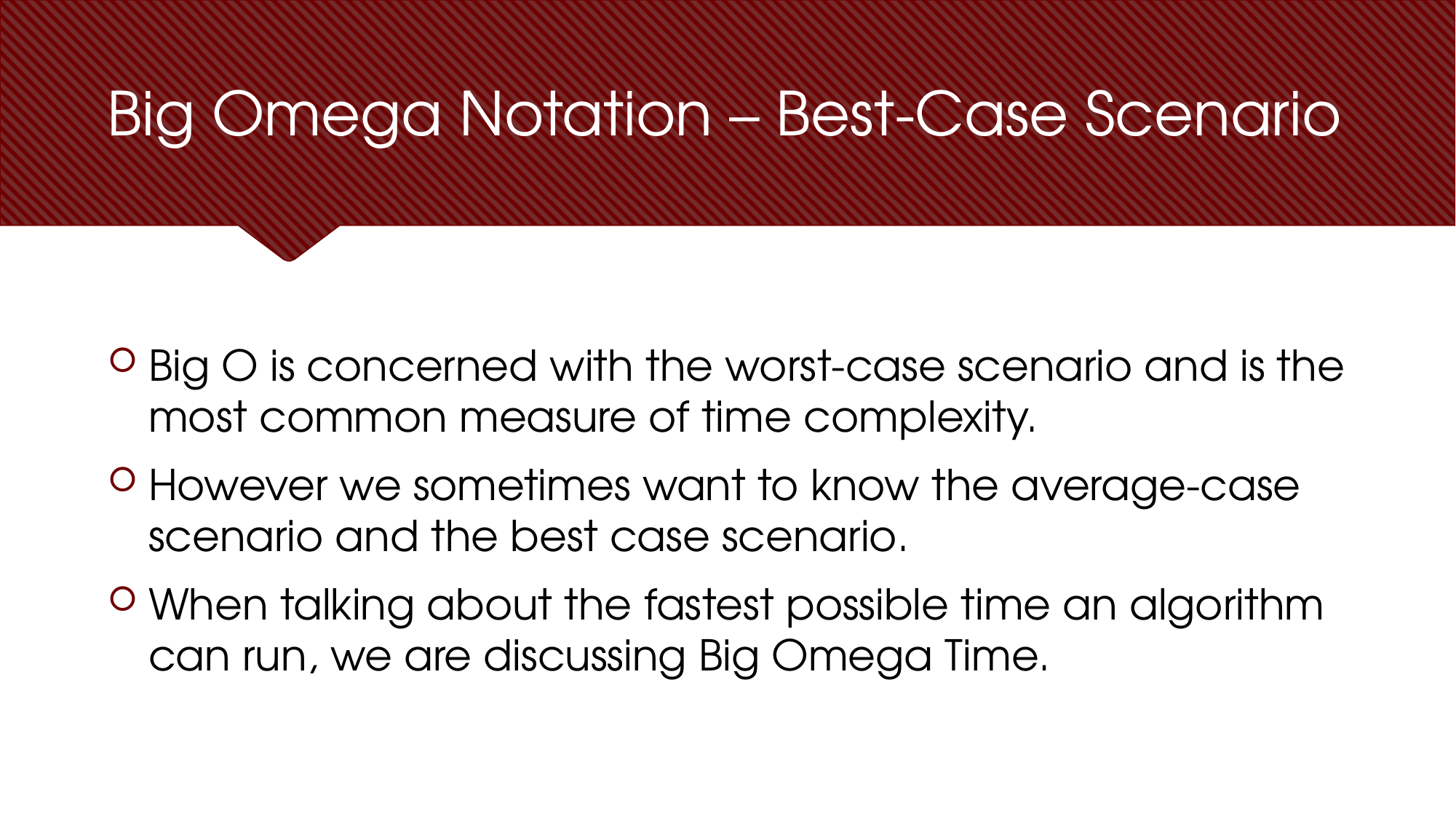

# Big Omega Notation – Best-Case Scenario
Big O is concerned with the worst-case scenario and is the most common measure of time complexity.
However we sometimes want to know the average-case scenario and the best case scenario.
When talking about the fastest possible time an algorithm can run, we are discussing Big Omega Time.